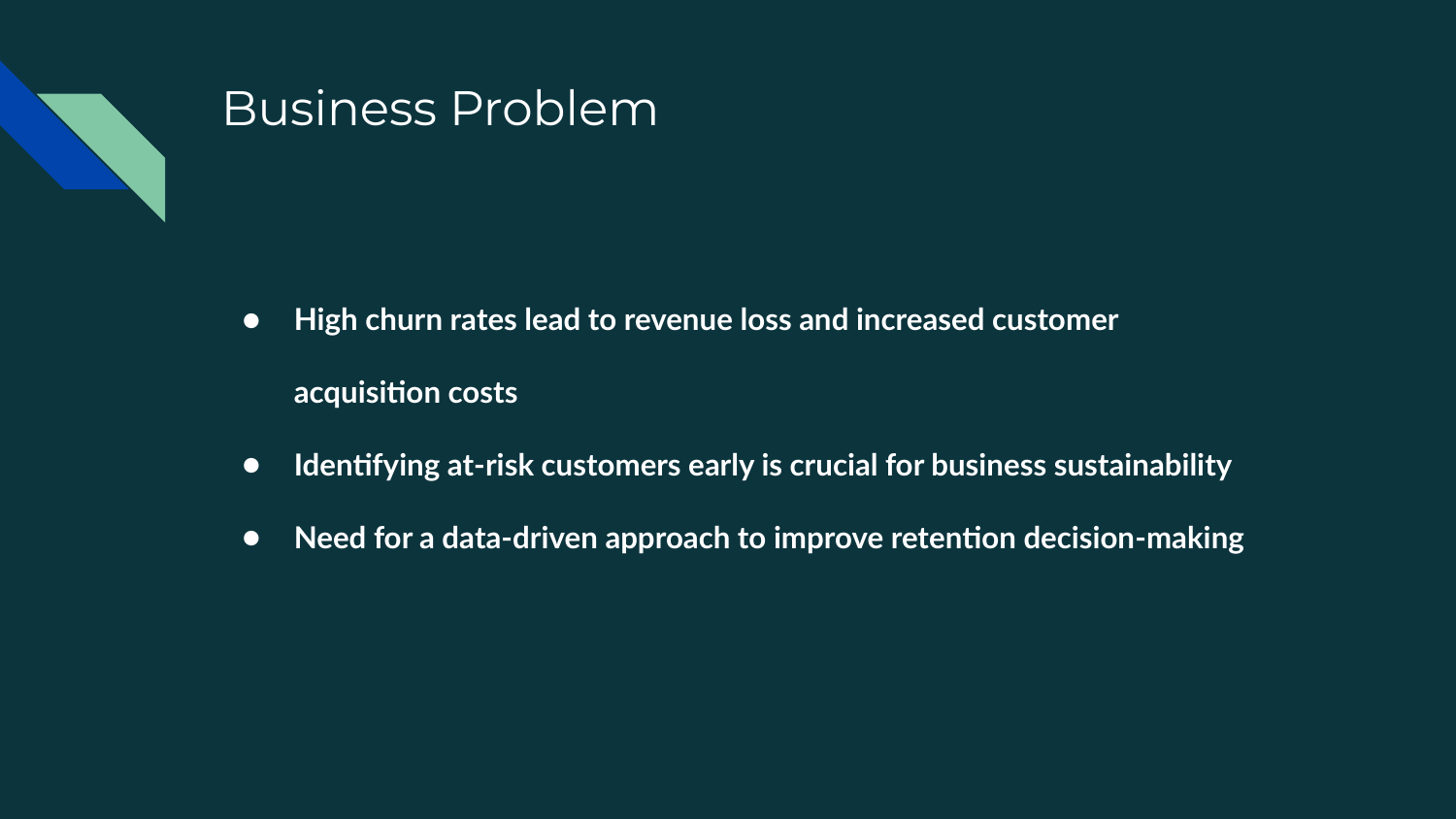

# Business Problem
High churn rates lead to revenue loss and increased customer acquisition costs
Identifying at-risk customers early is crucial for business sustainability
Need for a data-driven approach to improve retention decision-making